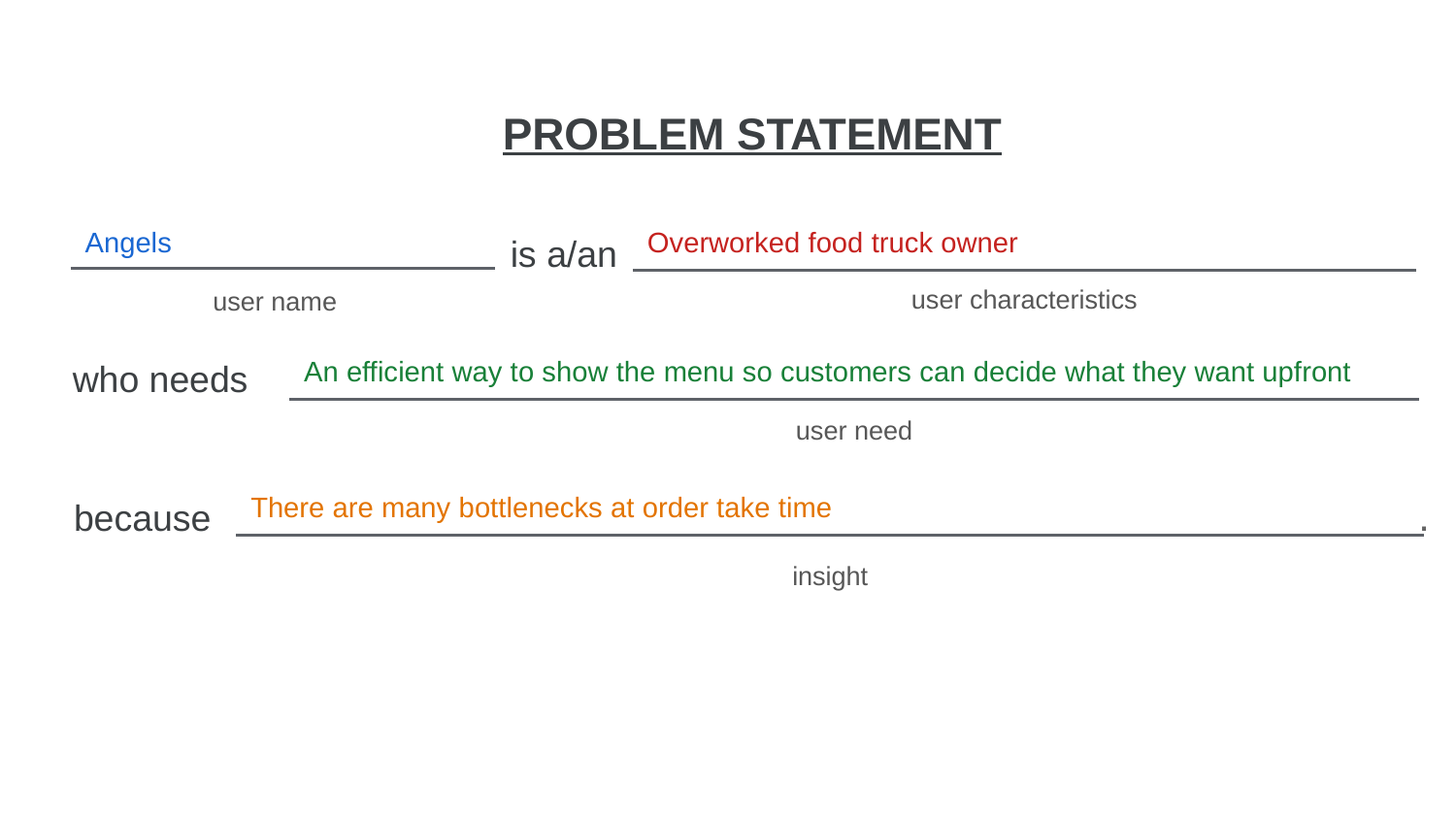

Angels
Overworked food truck owner
An efficient way to show the menu so customers can decide what they want upfront
There are many bottlenecks at order take time